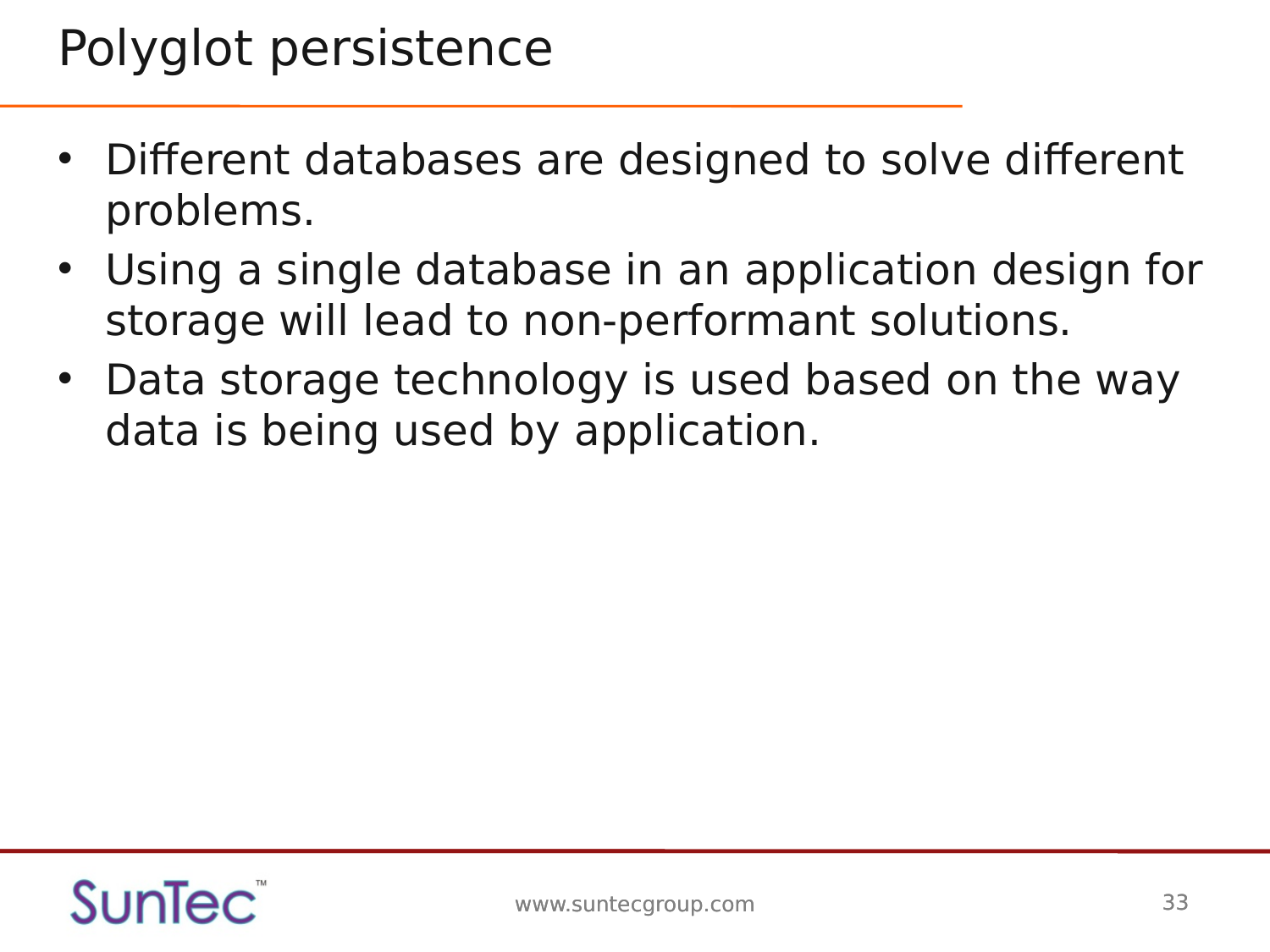

# Polyglot persistence
Different databases are designed to solve different problems.
Using a single database in an application design for storage will lead to non-performant solutions.
Data storage technology is used based on the way data is being used by application.